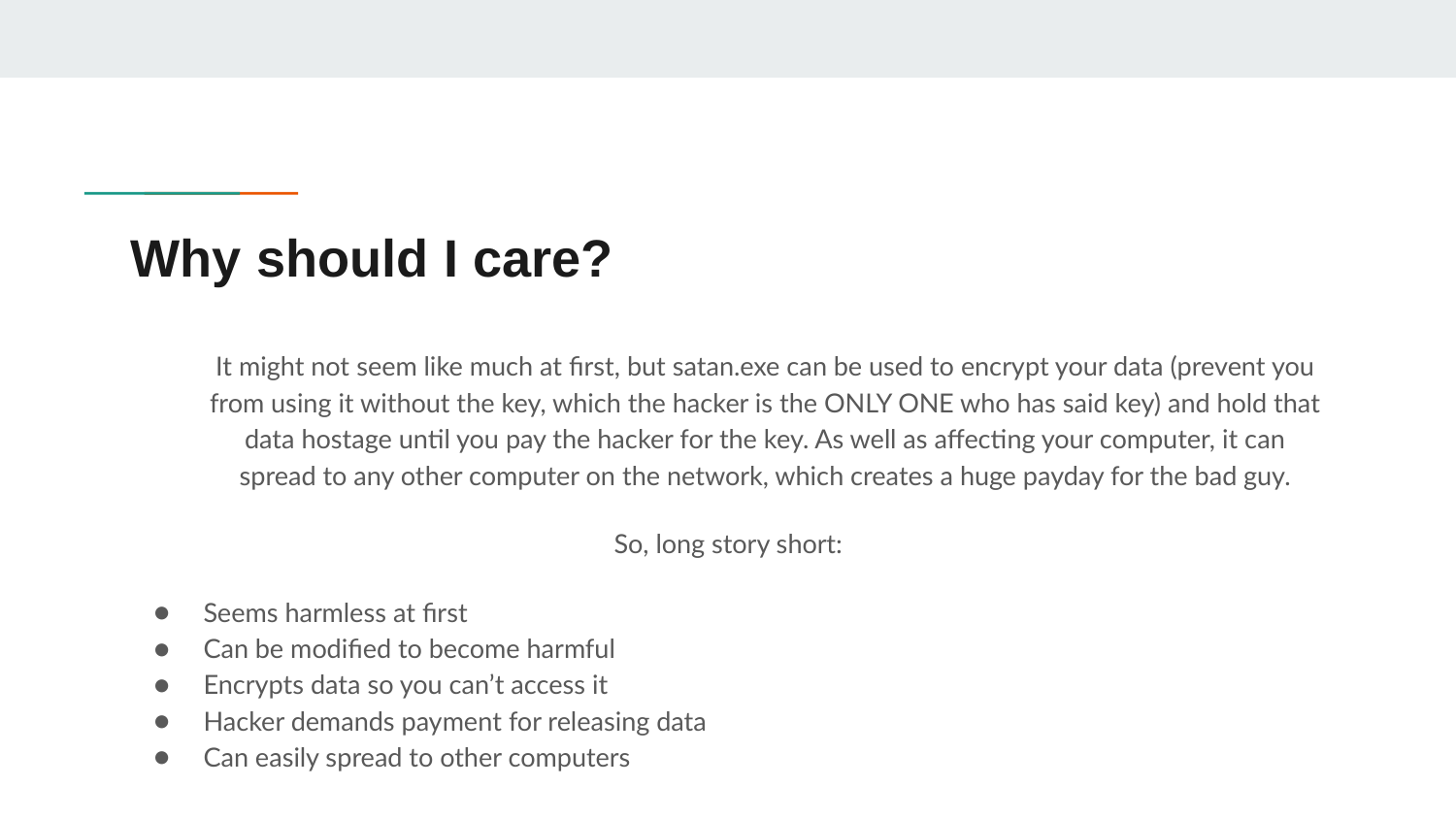

# Why should I care?

It might not seem like much at first, but satan.exe can be used to encrypt your data (prevent you from using it without the key, which the hacker is the ONLY ONE who has said key) and hold that data hostage until you pay the hacker for the key. As well as affecting your computer, it can spread to any other computer on the network, which creates a huge payday for the bad guy.
So, long story short:
Seems harmless at first
Can be modified to become harmful
Encrypts data so you can’t access it
Hacker demands payment for releasing data
Can easily spread to other computers